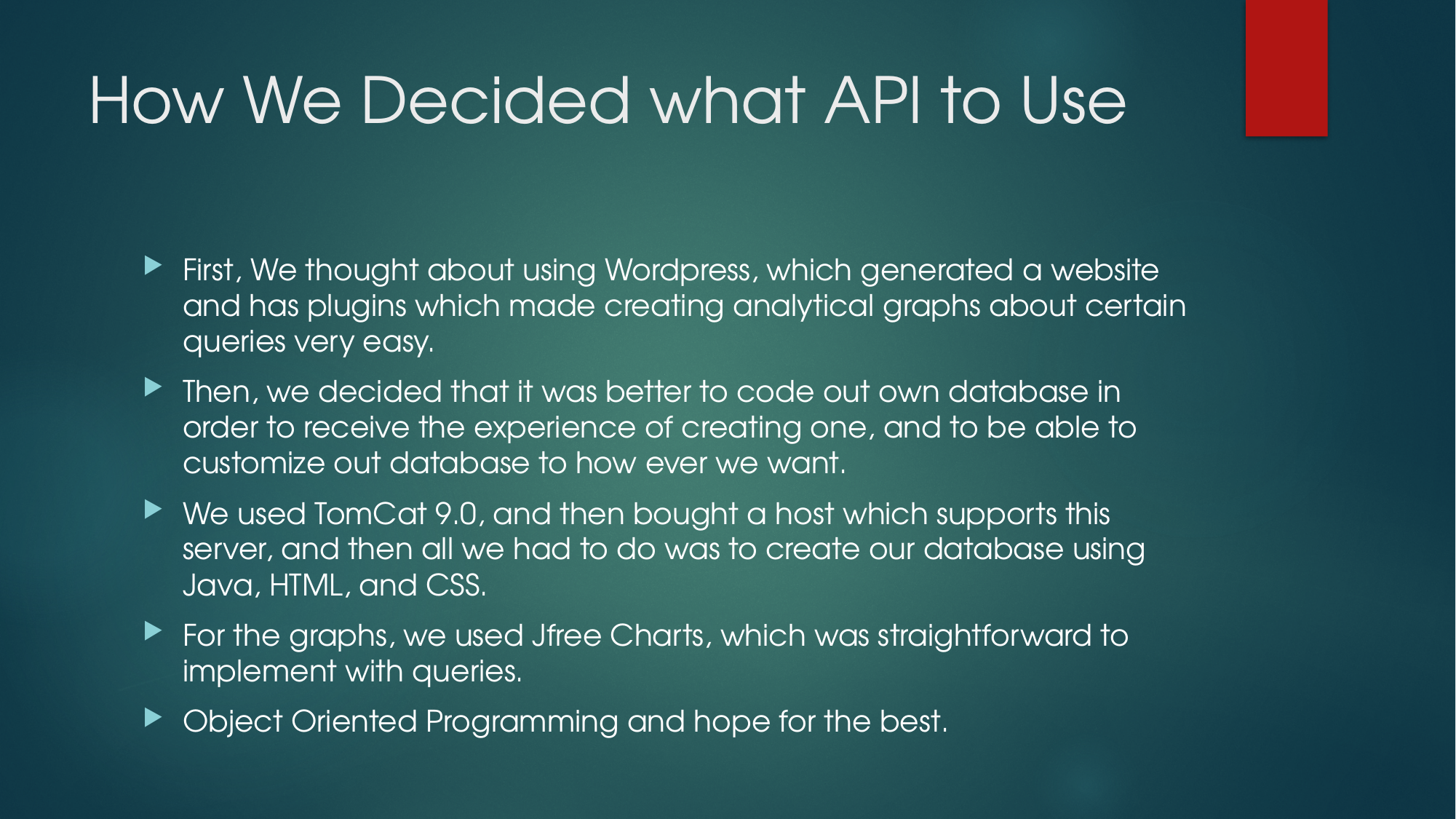

# How We Decided what API to Use
First, We thought about using Wordpress, which generated a website and has plugins which made creating analytical graphs about certain queries very easy.
Then, we decided that it was better to code out own database in order to receive the experience of creating one, and to be able to customize out database to how ever we want.
We used TomCat 9.0, and then bought a host which supports this server, and then all we had to do was to create our database using Java, HTML, and CSS.
For the graphs, we used Jfree Charts, which was straightforward to implement with queries.
Object Oriented Programming and hope for the best.